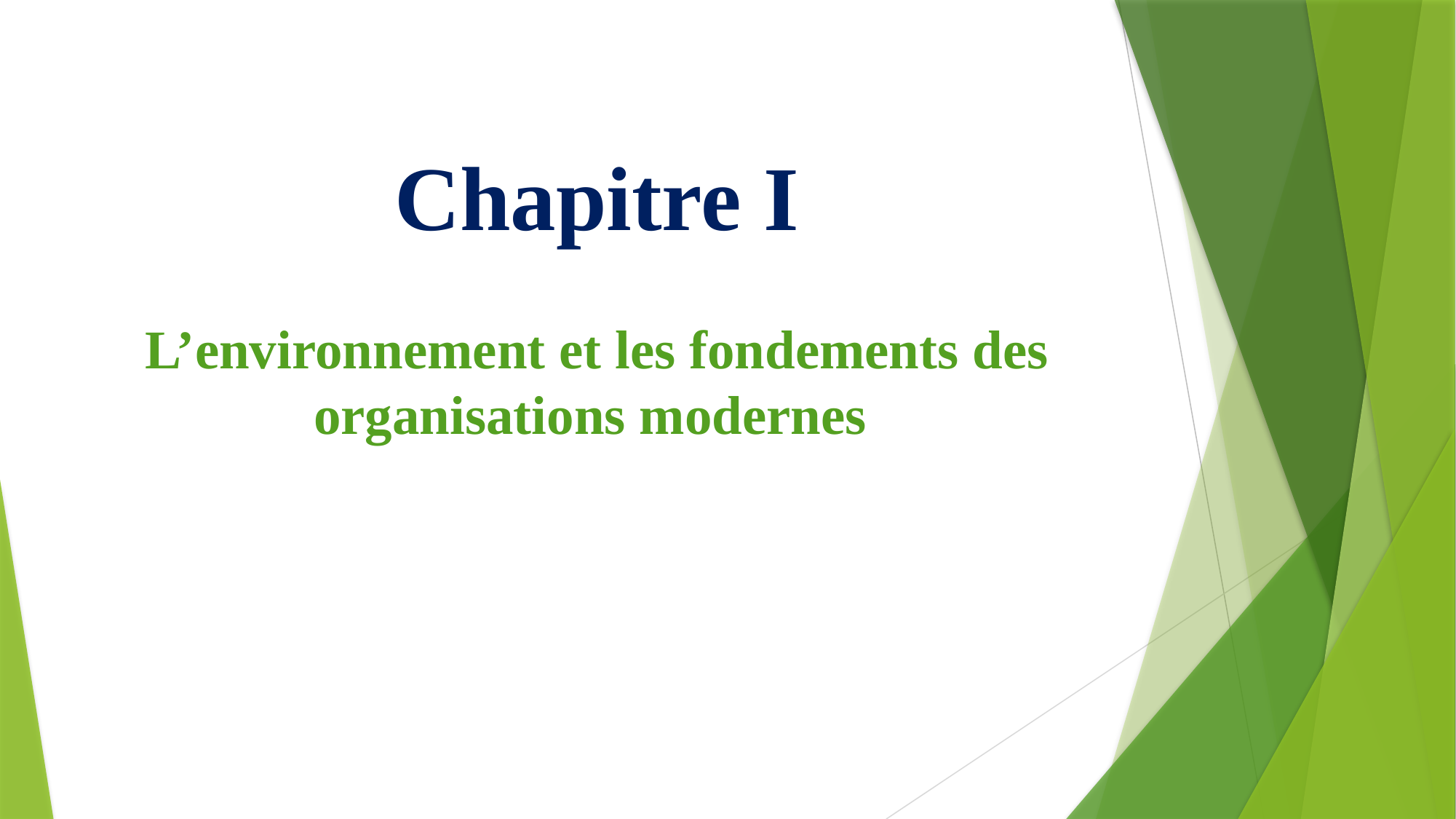

# Chapitre I L’environnement et les fondements des organisations modernes